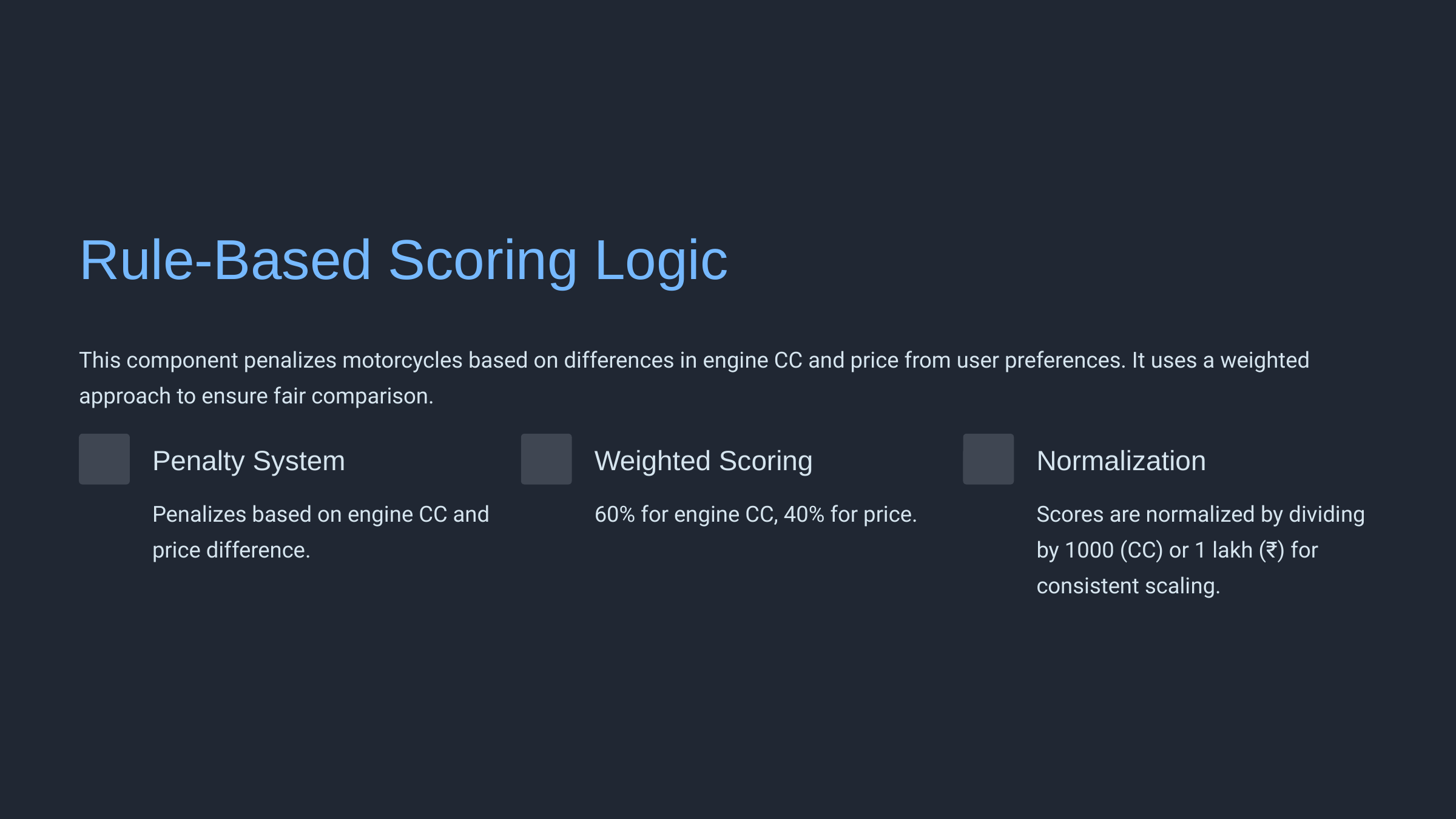

Rule-Based Scoring Logic
This component penalizes motorcycles based on differences in engine CC and price from user preferences. It uses a weighted approach to ensure fair comparison.

Penalty System
Weighted Scoring
Normalization
Penalizes based on engine CC and price difference.
60% for engine CC, 40% for price.
Scores are normalized by dividing by 1000 (CC) or 1 lakh (₹) for consistent scaling.